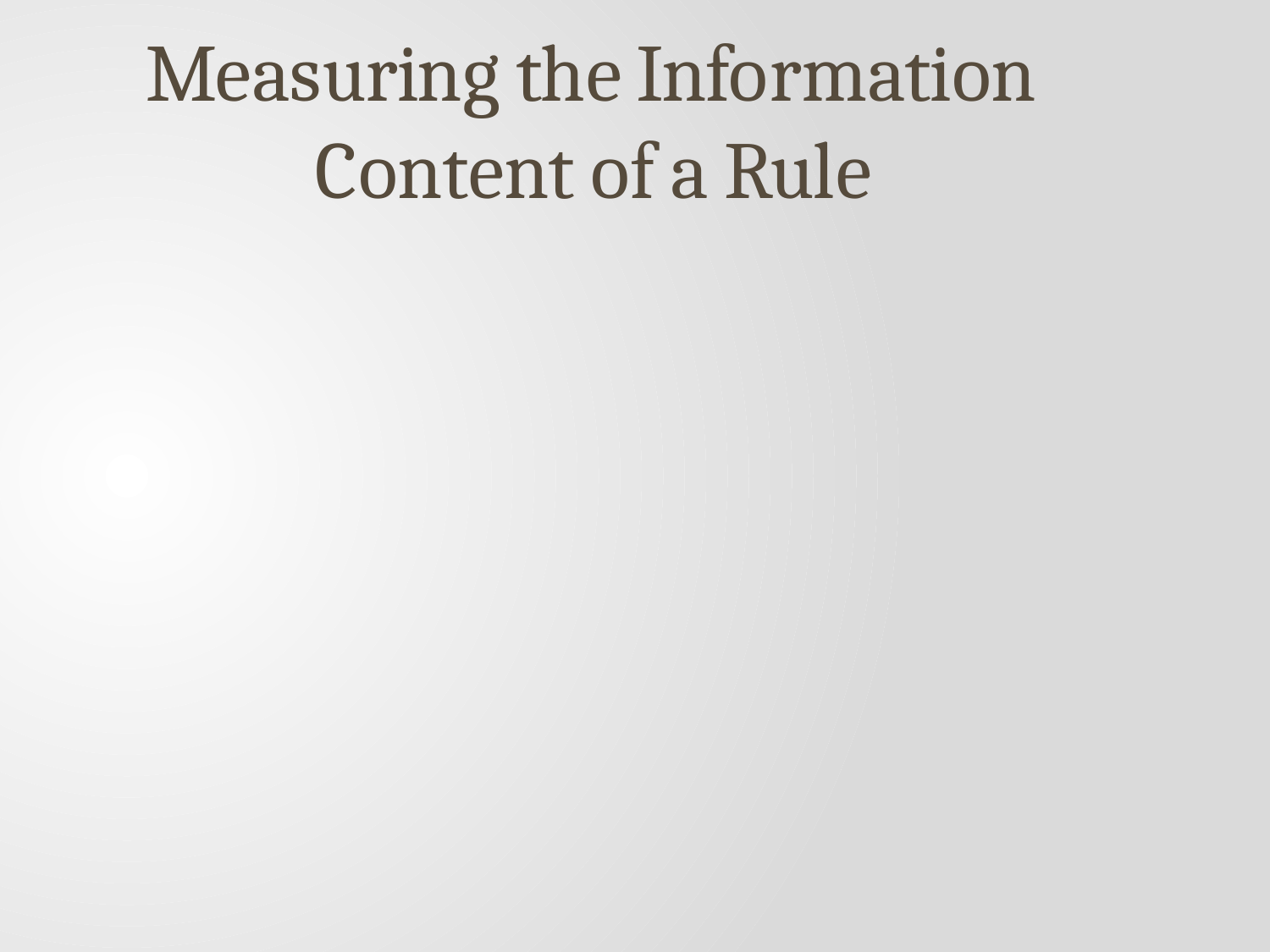

# Measuring the Information Content of a Rule